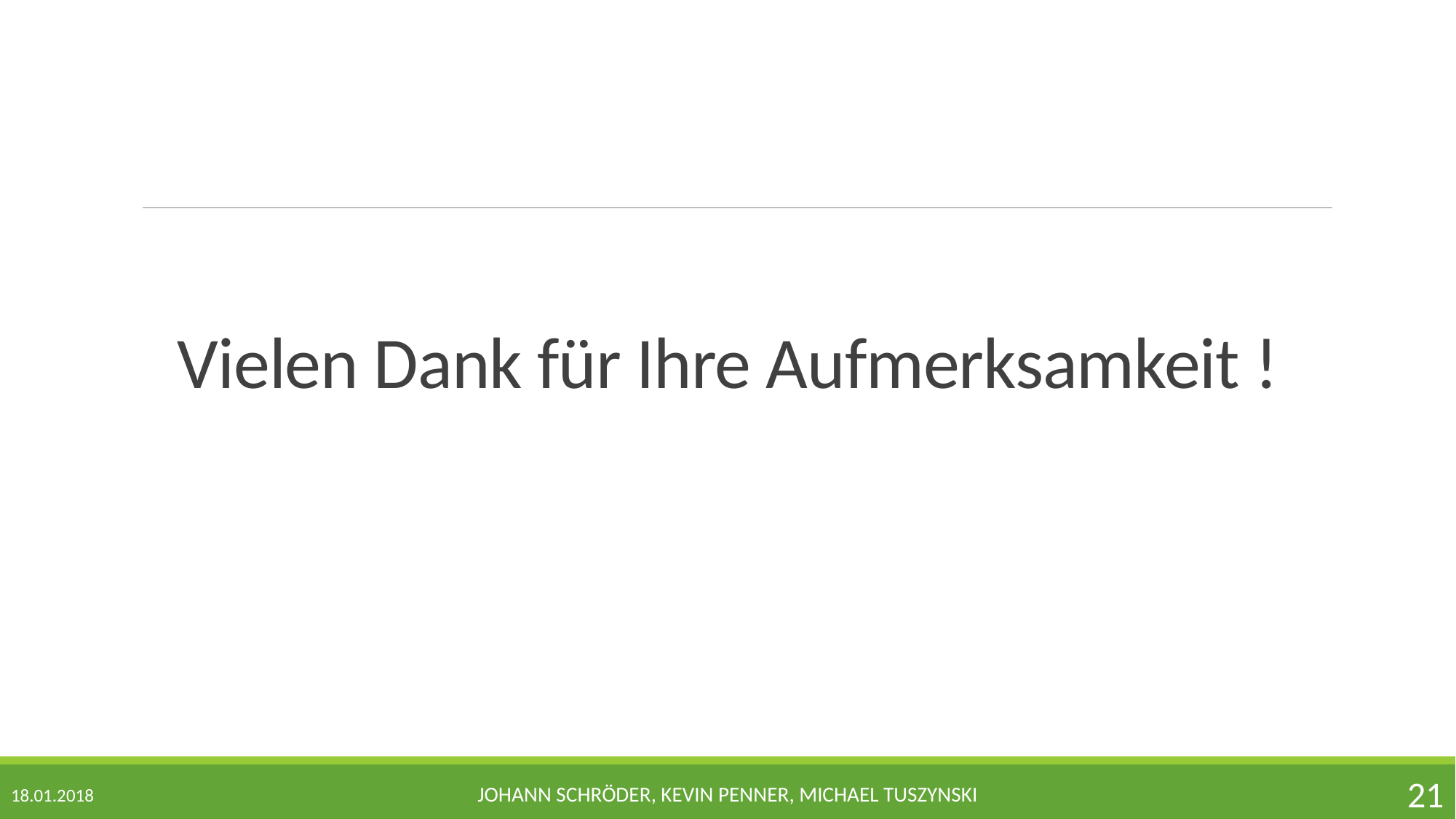

# Vielen Dank für Ihre Aufmerksamkeit !
Johann Schröder, Kevin Penner, Michael Tuszynski
21
18.01.2018